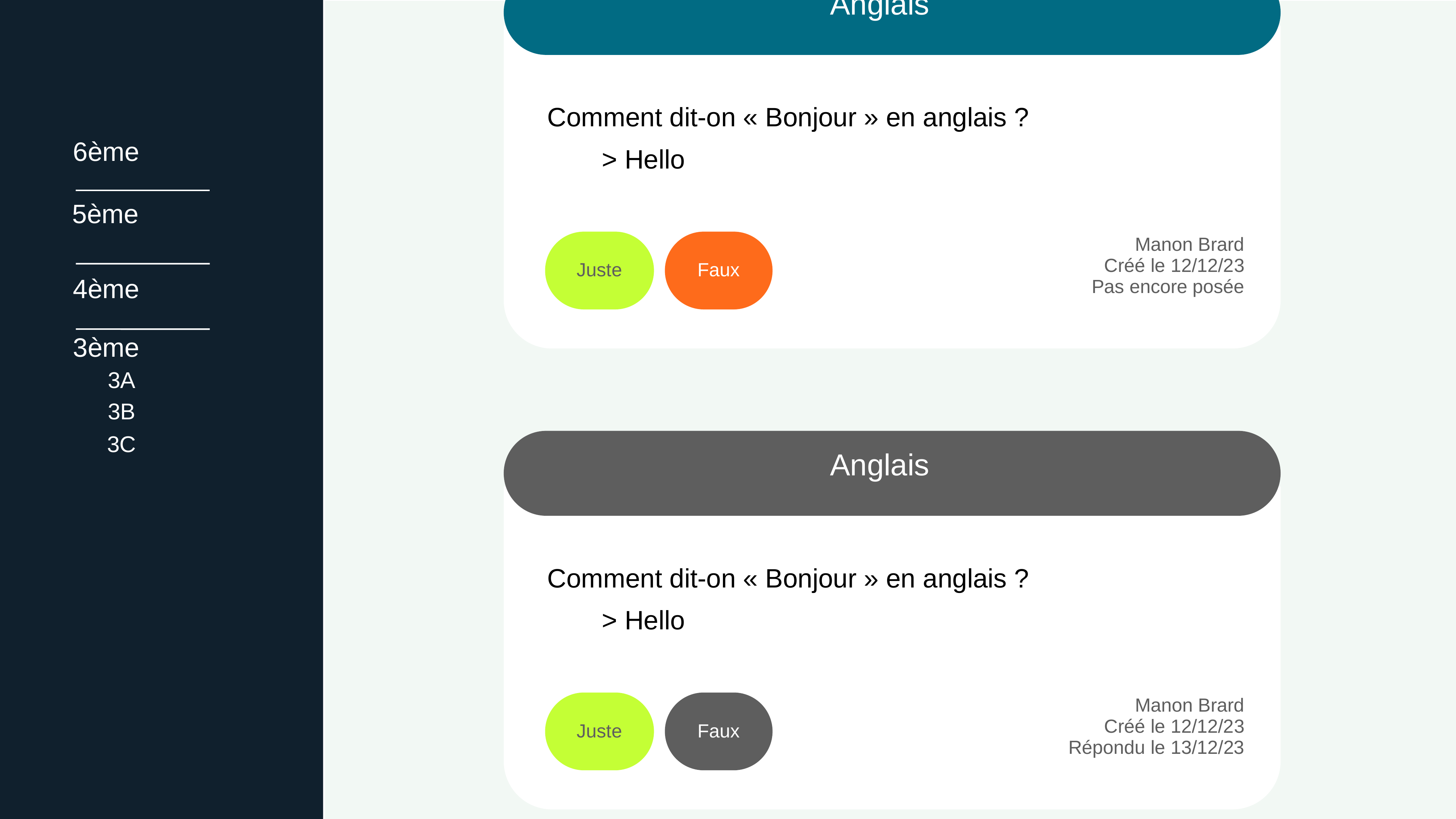

Anglais

Comment dit-on « Bonjour » en anglais ?
6ème
> Hello

5ème

Manon Brard
 Créé le 12/12/23
Pas encore posée
Juste
Faux

4ème

3ème
3A
3B

3C
Anglais

Comment dit-on « Bonjour » en anglais ?
> Hello

Manon Brard
 Créé le 12/12/23
Répondu le 13/12/23
Juste
Faux